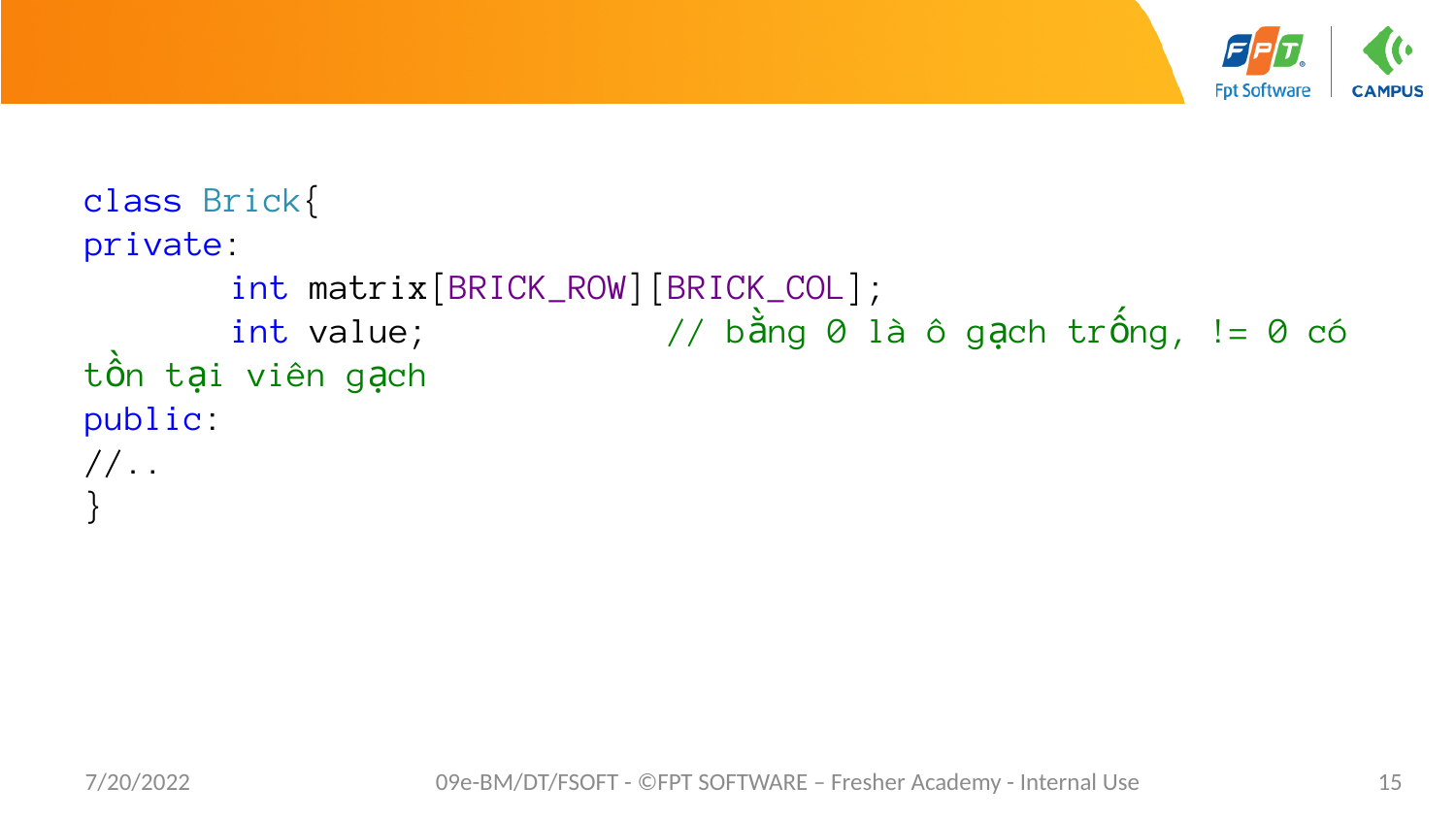

class Brick{
private:
	int matrix[BRICK_ROW][BRICK_COL];
	int value;		// bằng 0 là ô gạch trống, != 0 có tồn tại viên gạch
public:
//..
}
7/20/2022
09e-BM/DT/FSOFT - ©FPT SOFTWARE – Fresher Academy - Internal Use
15